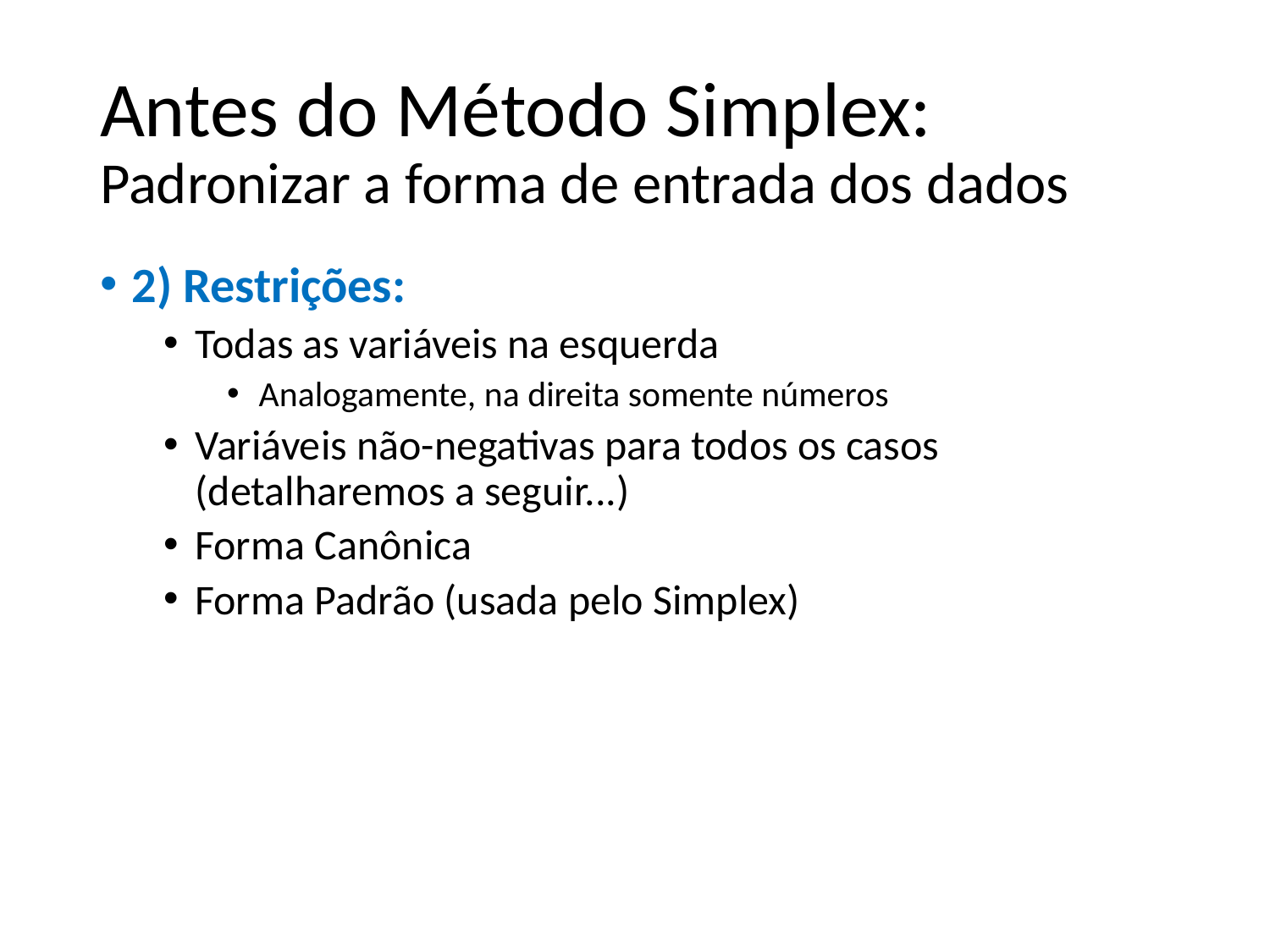

# Antes do Método Simplex: Padronizar a forma de entrada dos dados
2) Restrições:
Todas as variáveis na esquerda
Analogamente, na direita somente números
Variáveis não-negativas para todos os casos (detalharemos a seguir...)
Forma Canônica
Forma Padrão (usada pelo Simplex)